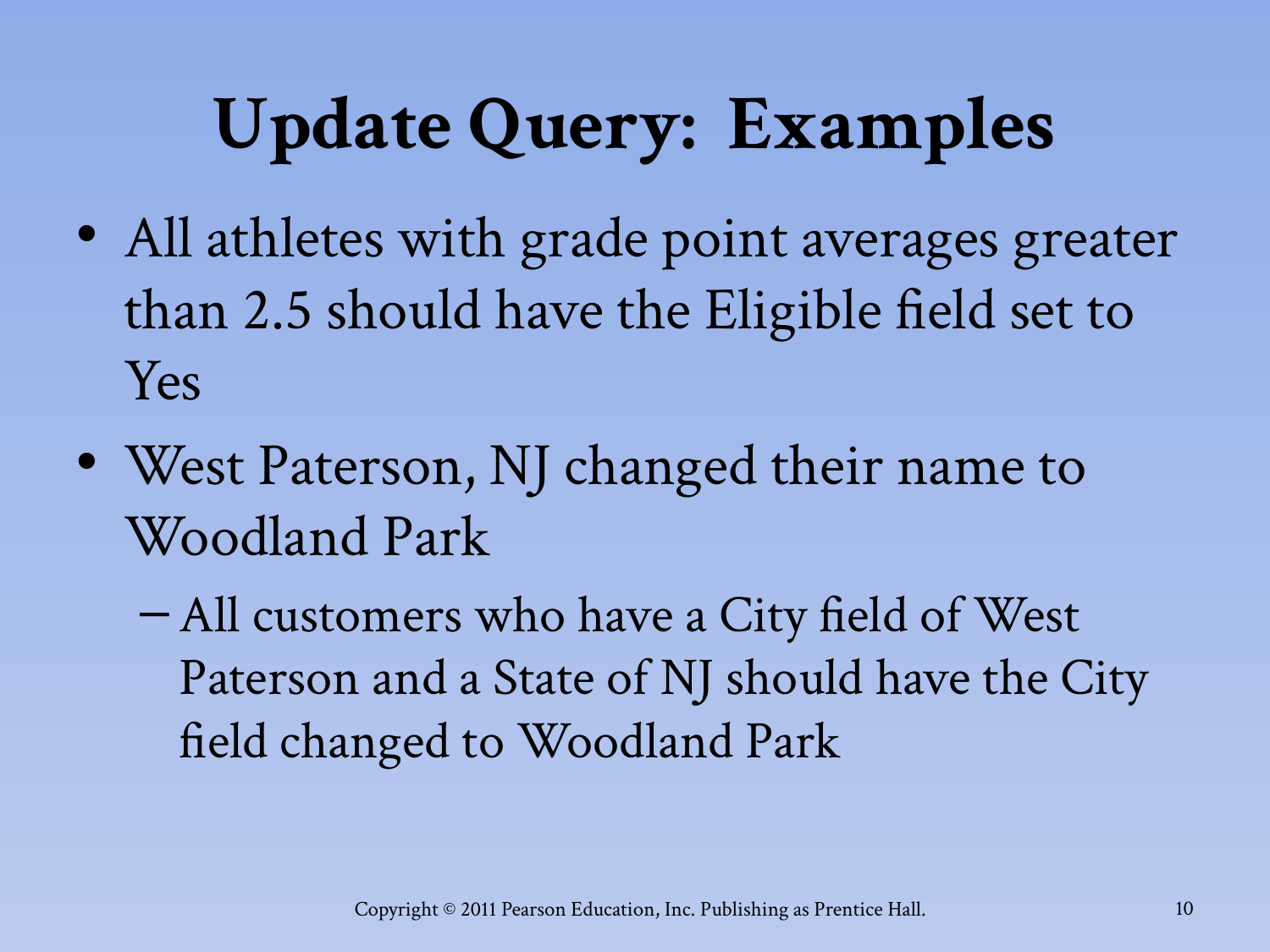

# Update Query:  Examples
All athletes with grade point averages greater than 2.5 should have the Eligible field set to Yes
West Paterson, NJ changed their name to Woodland Park
All customers who have a City field of West Paterson and a State of NJ should have the City field changed to Woodland Park

Copyright © 2011 Pearson Education, Inc. Publishing as Prentice Hall.

10